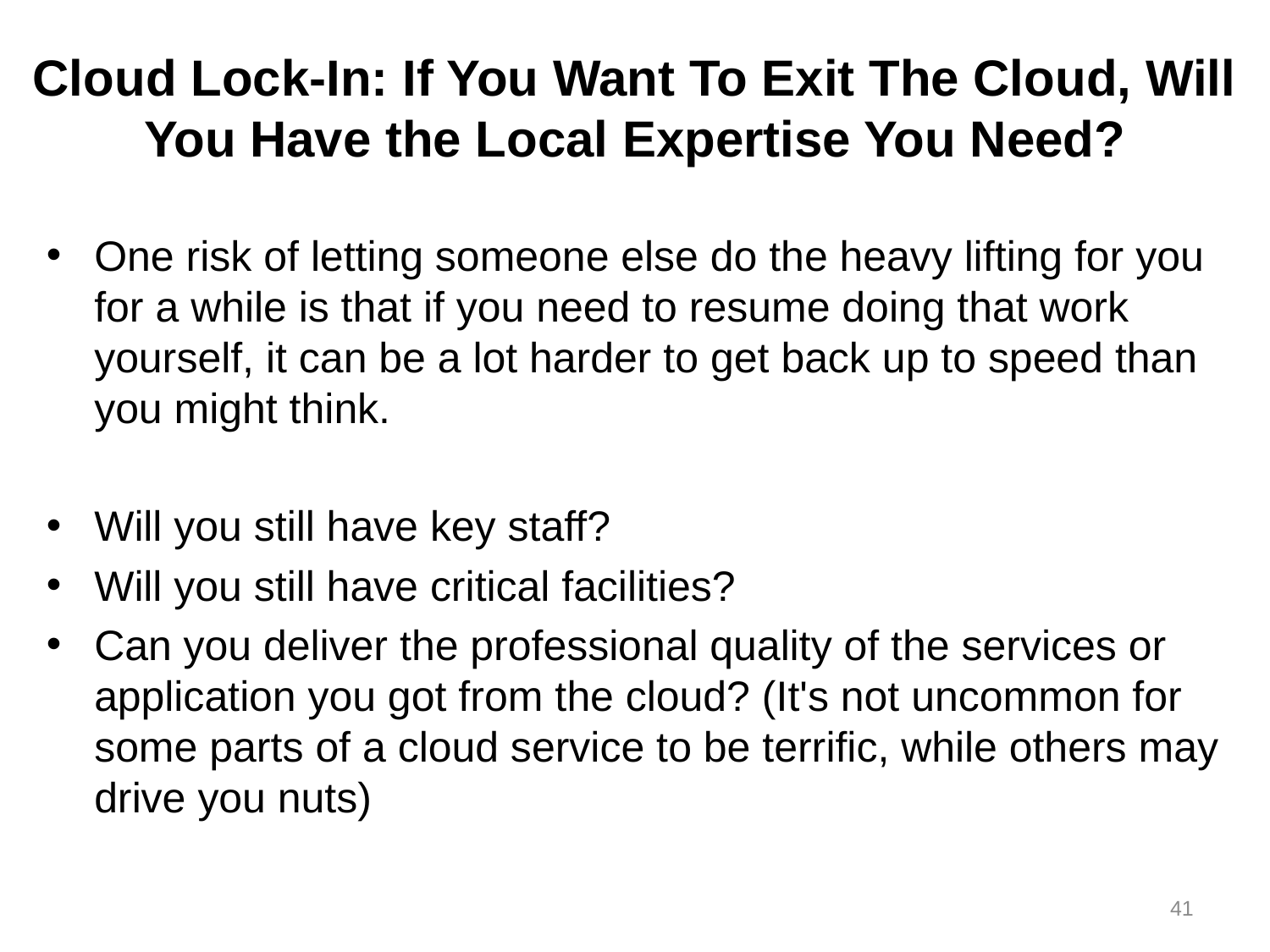

# Cloud Lock-In: If You Want To Exit The Cloud, Will You Have the Local Expertise You Need?
One risk of letting someone else do the heavy lifting for you for a while is that if you need to resume doing that work yourself, it can be a lot harder to get back up to speed than you might think.

Will you still have key staff?
Will you still have critical facilities?
Can you deliver the professional quality of the services or application you got from the cloud? (It's not uncommon for some parts of a cloud service to be terrific, while others may drive you nuts)
41